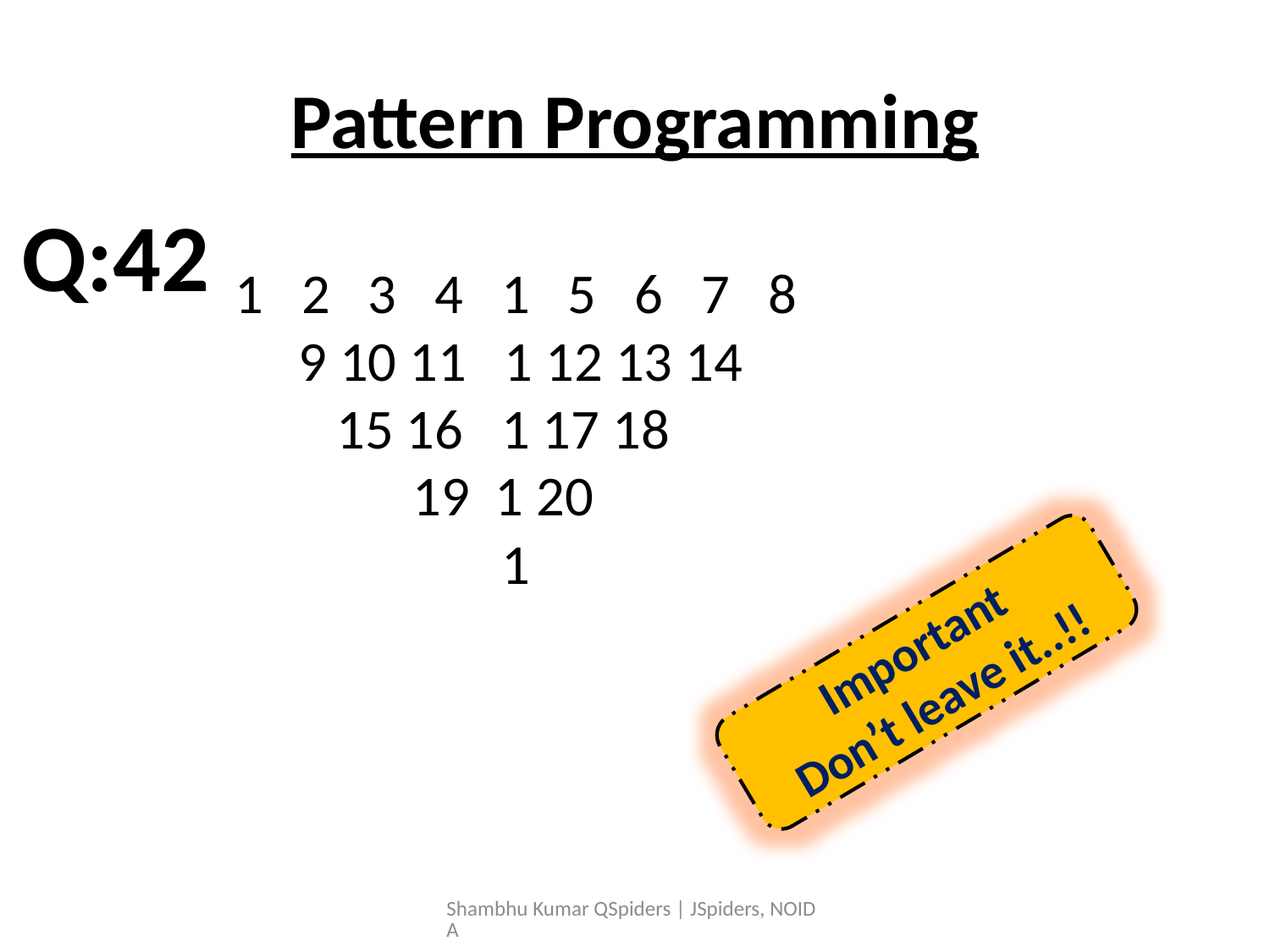

# Pattern Programming

Q:42

1   2   3   4   1   5   6   7   8
     9 10 11   1 12 13 14
        15 16   1 17 18
              19  1 20
	           1

Important
Don’t leave it..!!
Shambhu Kumar QSpiders | JSpiders, NOIDA